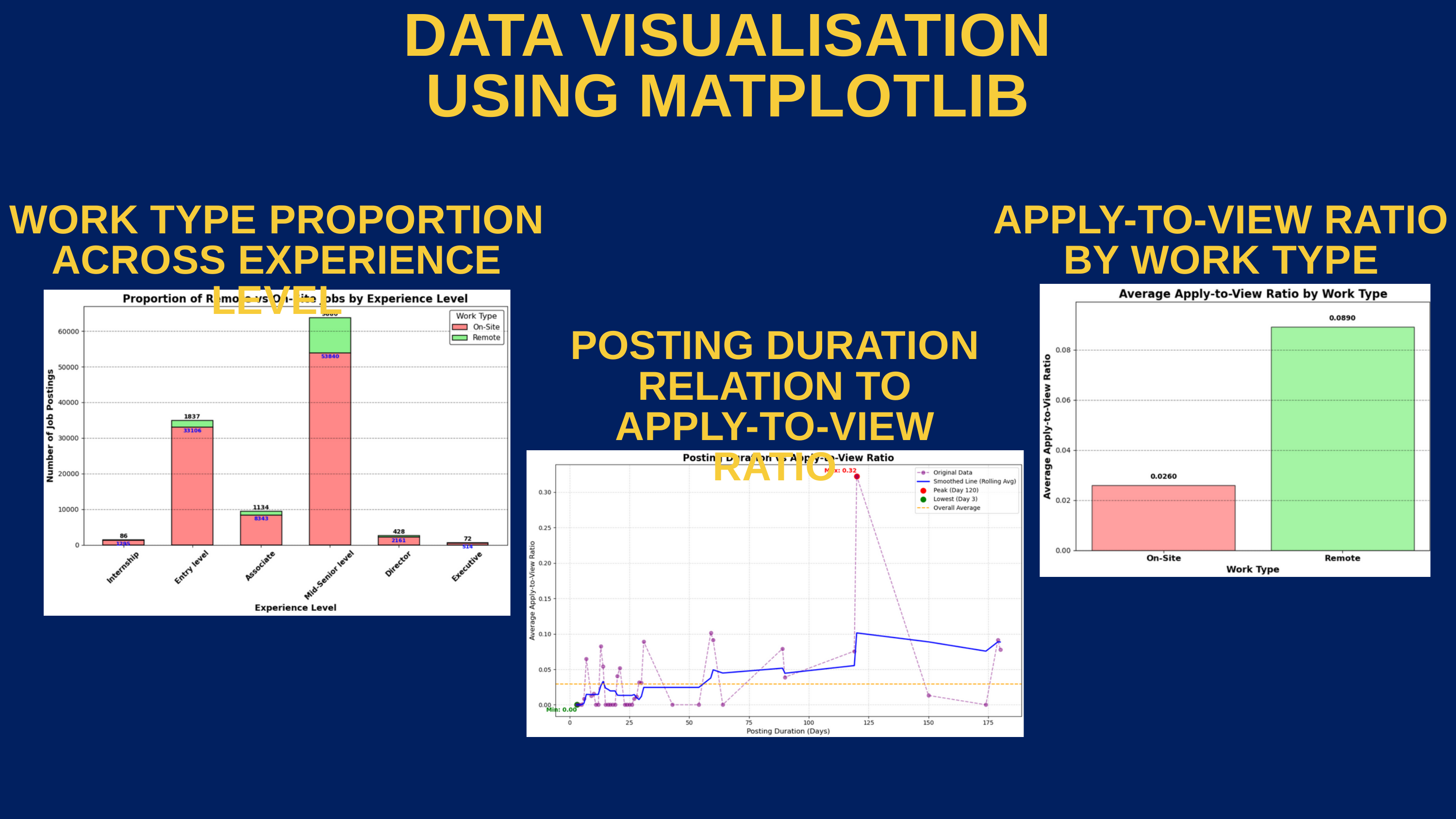

DATA VISUALISATION USING MATPLOTLIB
WORK TYPE PROPORTION ACROSS EXPERIENCE LEVEL
APPLY-TO-VIEW RATIO BY WORK TYPE

POSTING DURATION RELATION TO APPLY-TO-VIEW RATIO